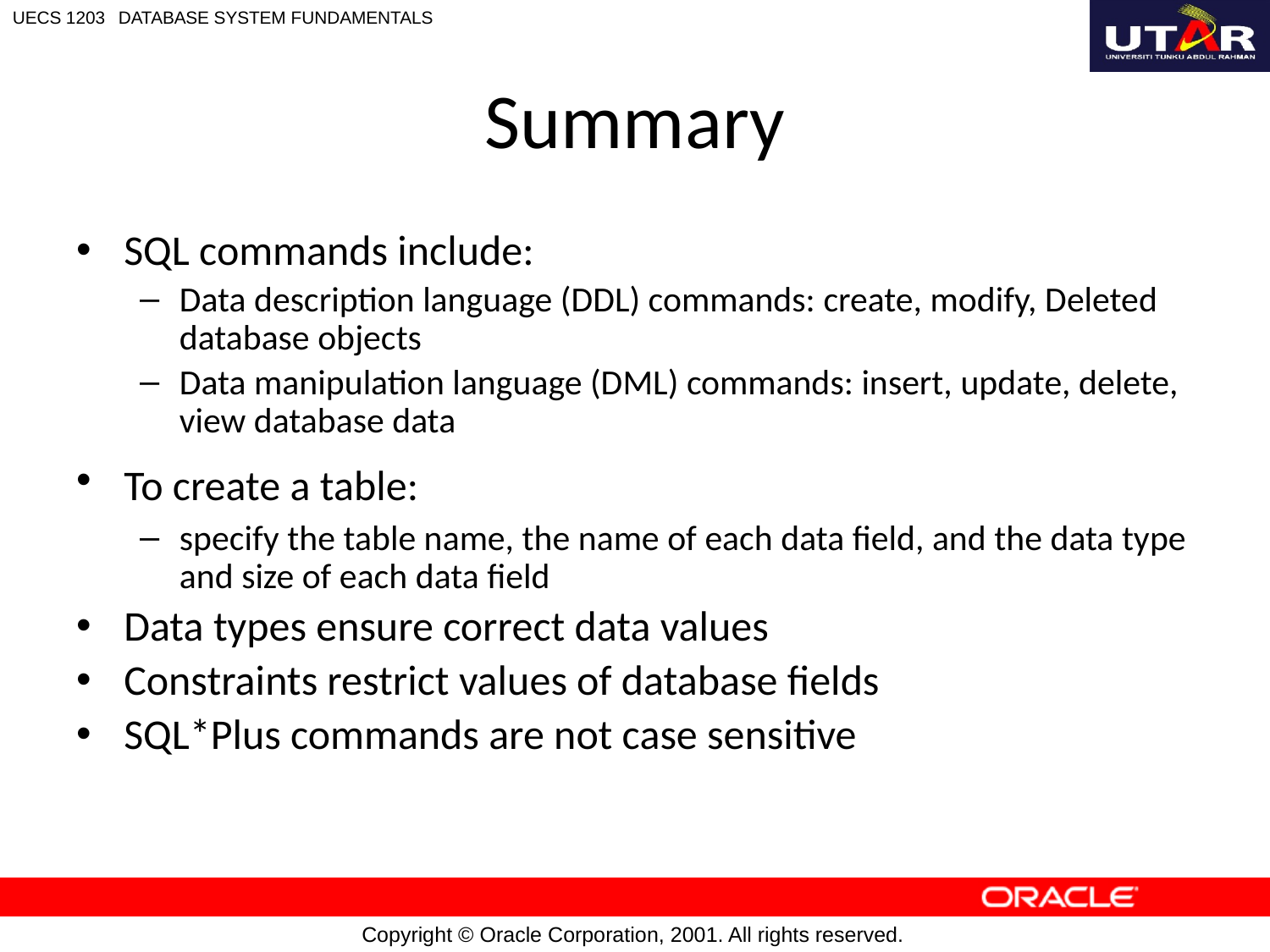

# Summary
SQL commands include:
Data description language (DDL) commands: create, modify, Deleted database objects
Data manipulation language (DML) commands: insert, update, delete, view database data
To create a table:
specify the table name, the name of each data field, and the data type and size of each data field
Data types ensure correct data values
Constraints restrict values of database fields
SQL*Plus commands are not case sensitive
17